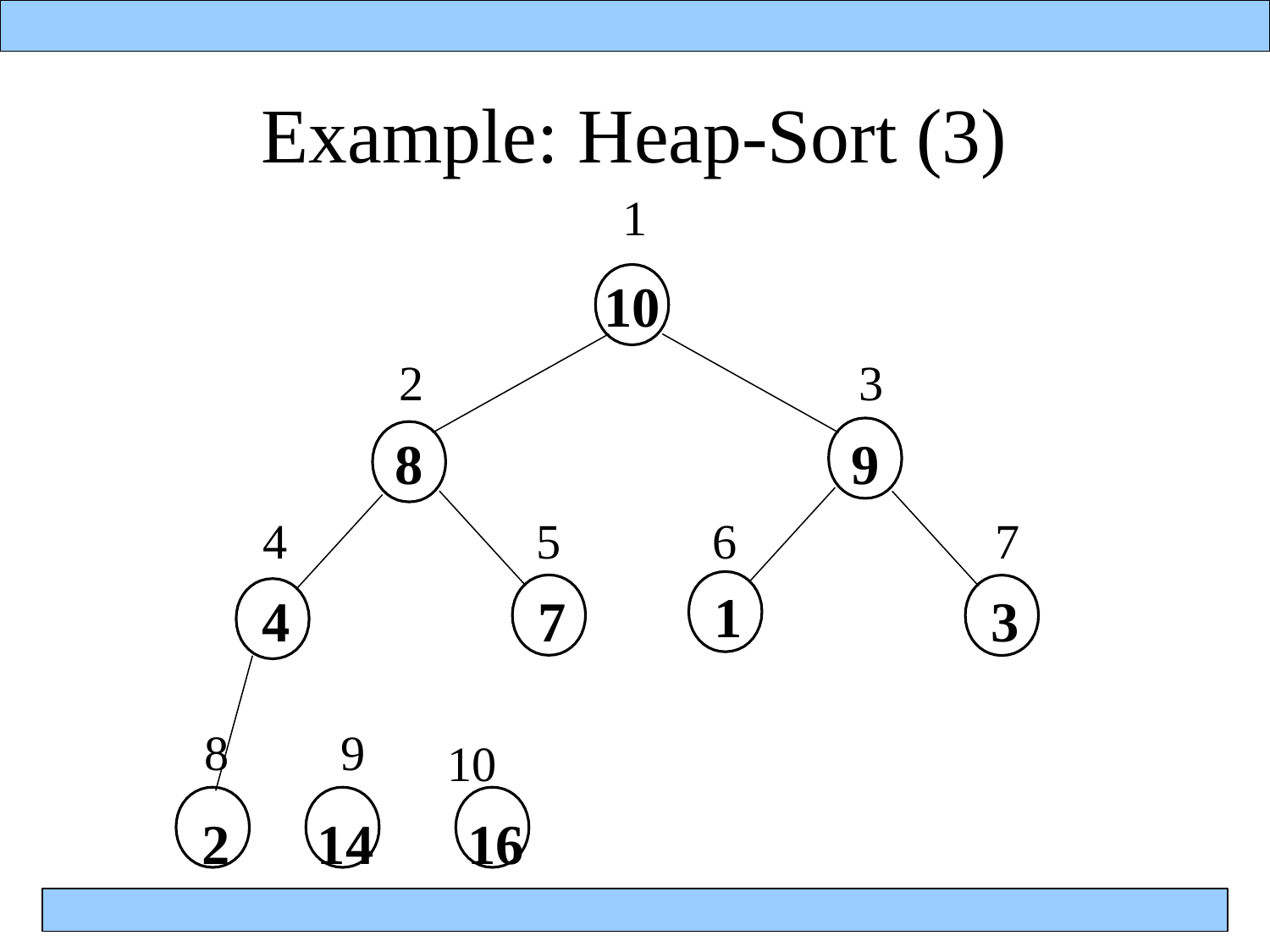

# Example: Heap-Sort (3)
1
10

2
8
3
9
4
4
5
7
7
3
6
1
8
2
9
14
10
16